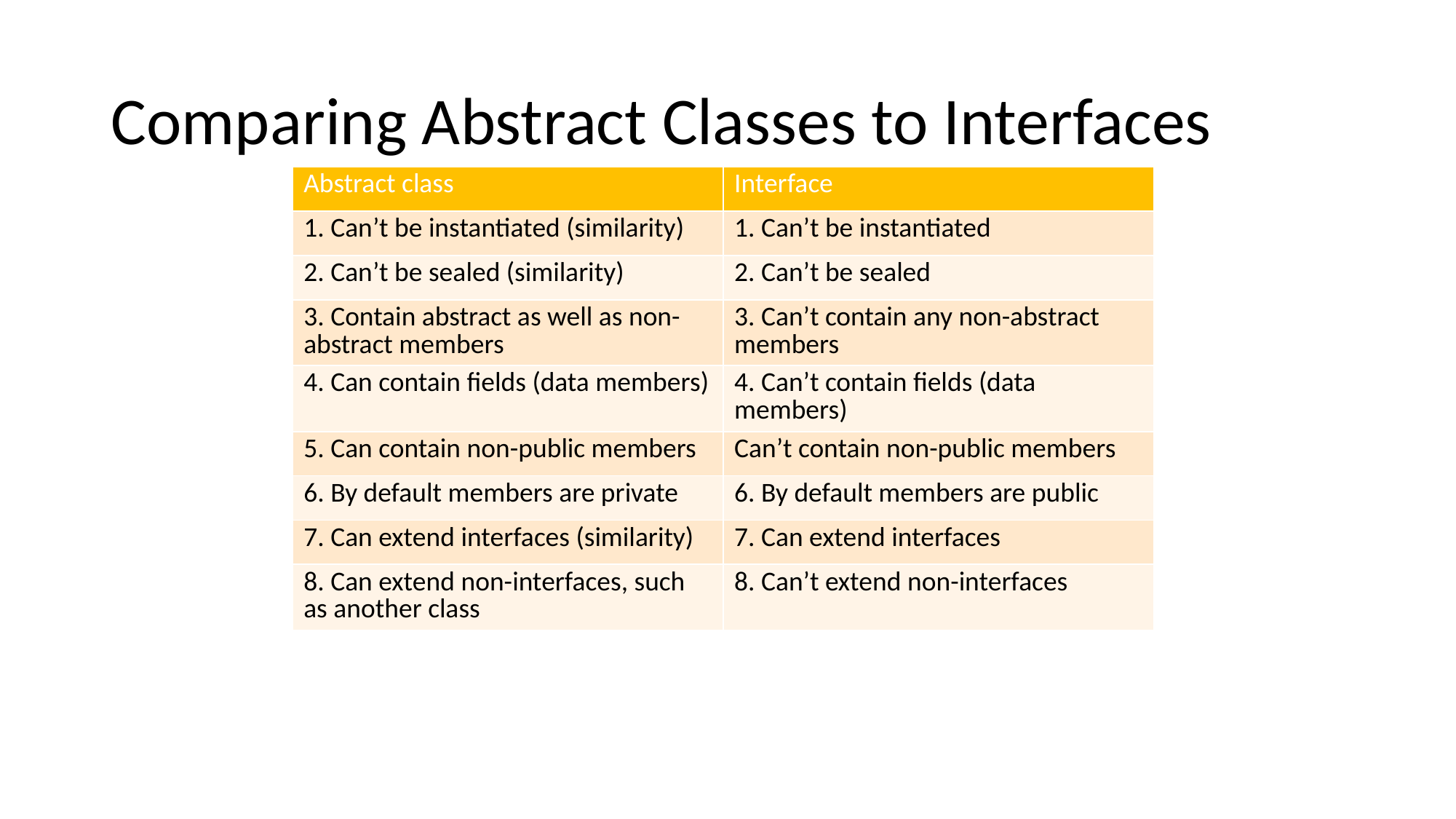

# Comparing Abstract Classes to Interfaces
| Abstract class | Interface |
| --- | --- |
| 1. Can’t be instantiated (similarity) | 1. Can’t be instantiated |
| 2. Can’t be sealed (similarity) | 2. Can’t be sealed |
| 3. Contain abstract as well as non-abstract members | 3. Can’t contain any non-abstract members |
| 4. Can contain fields (data members) | 4. Can’t contain fields (data members) |
| 5. Can contain non-public members | Can’t contain non-public members |
| 6. By default members are private | 6. By default members are public |
| 7. Can extend interfaces (similarity) | 7. Can extend interfaces |
| 8. Can extend non-interfaces, such as another class | 8. Can’t extend non-interfaces |